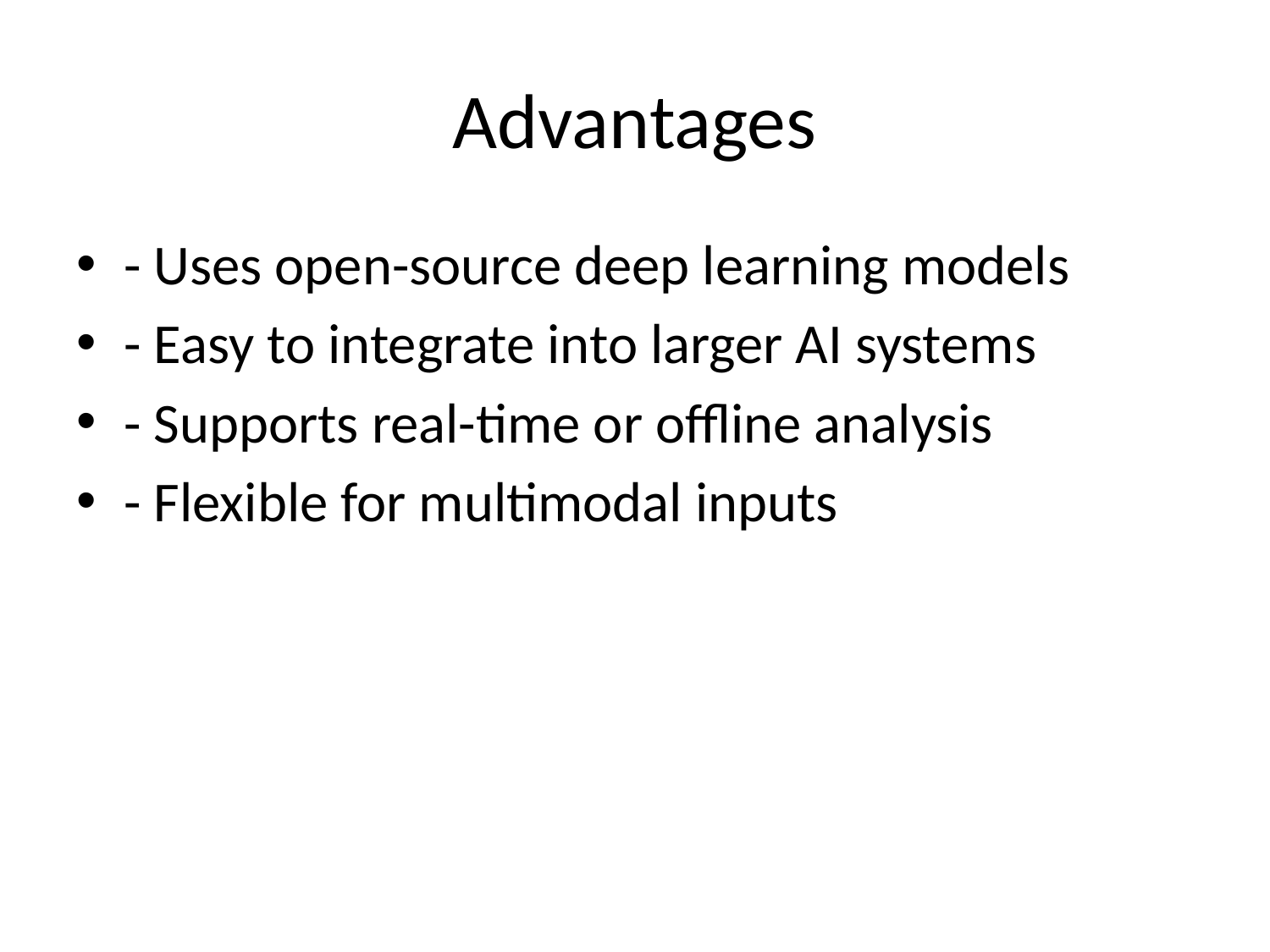

# Advantages
- Uses open-source deep learning models
- Easy to integrate into larger AI systems
- Supports real-time or offline analysis
- Flexible for multimodal inputs